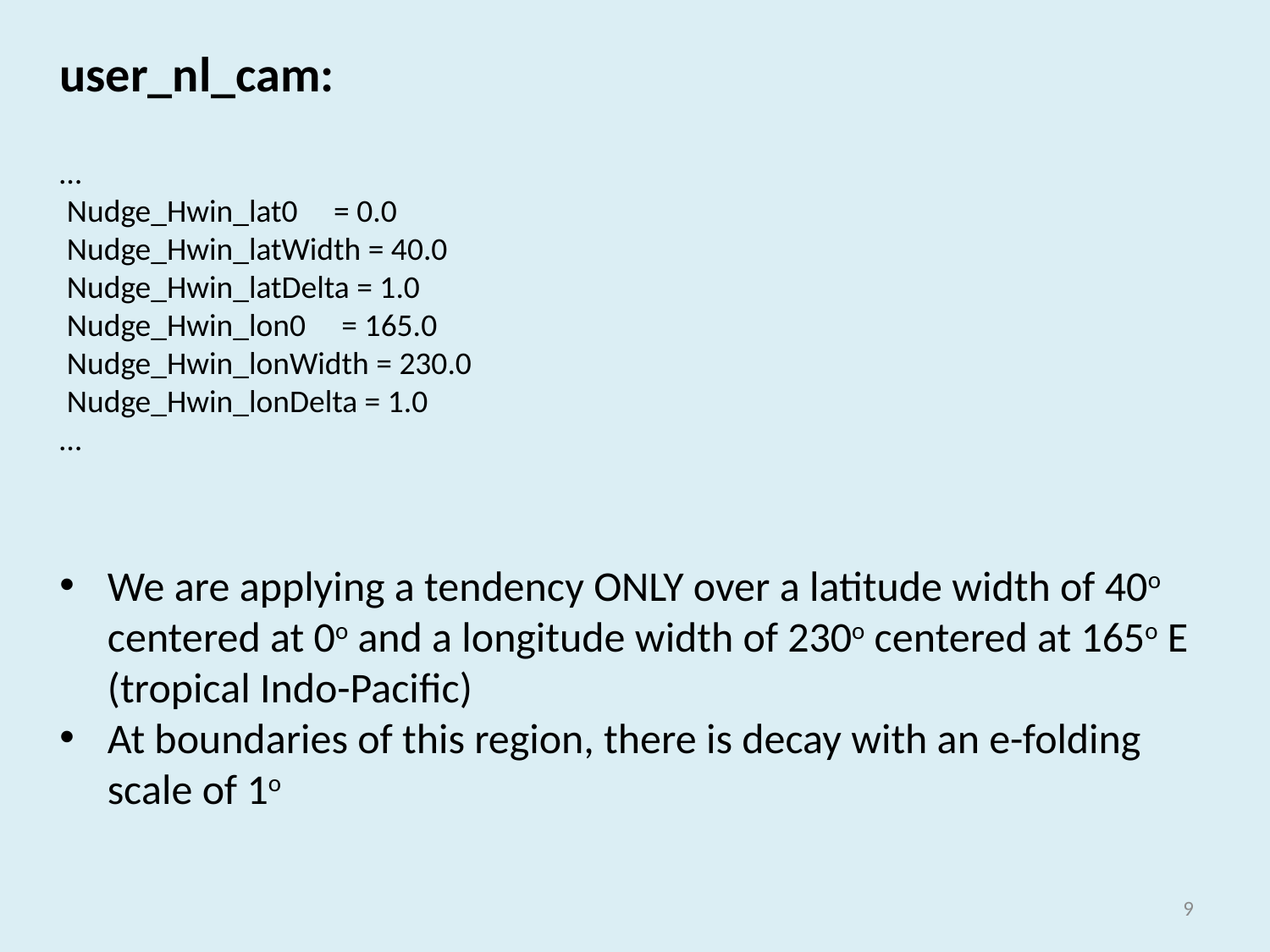

user_nl_cam:

…
 Nudge_Hwin_lat0     = 0.0
 Nudge_Hwin_latWidth = 40.0
 Nudge_Hwin_latDelta = 1.0
 Nudge_Hwin_lon0     = 165.0
 Nudge_Hwin_lonWidth = 230.0
 Nudge_Hwin_lonDelta = 1.0
…

We are applying a tendency ONLY over a latitude width of 40o centered at 0o and a longitude width of 230o centered at 165o E (tropical Indo-Pacific)
At boundaries of this region, there is decay with an e-folding scale of 1o
9